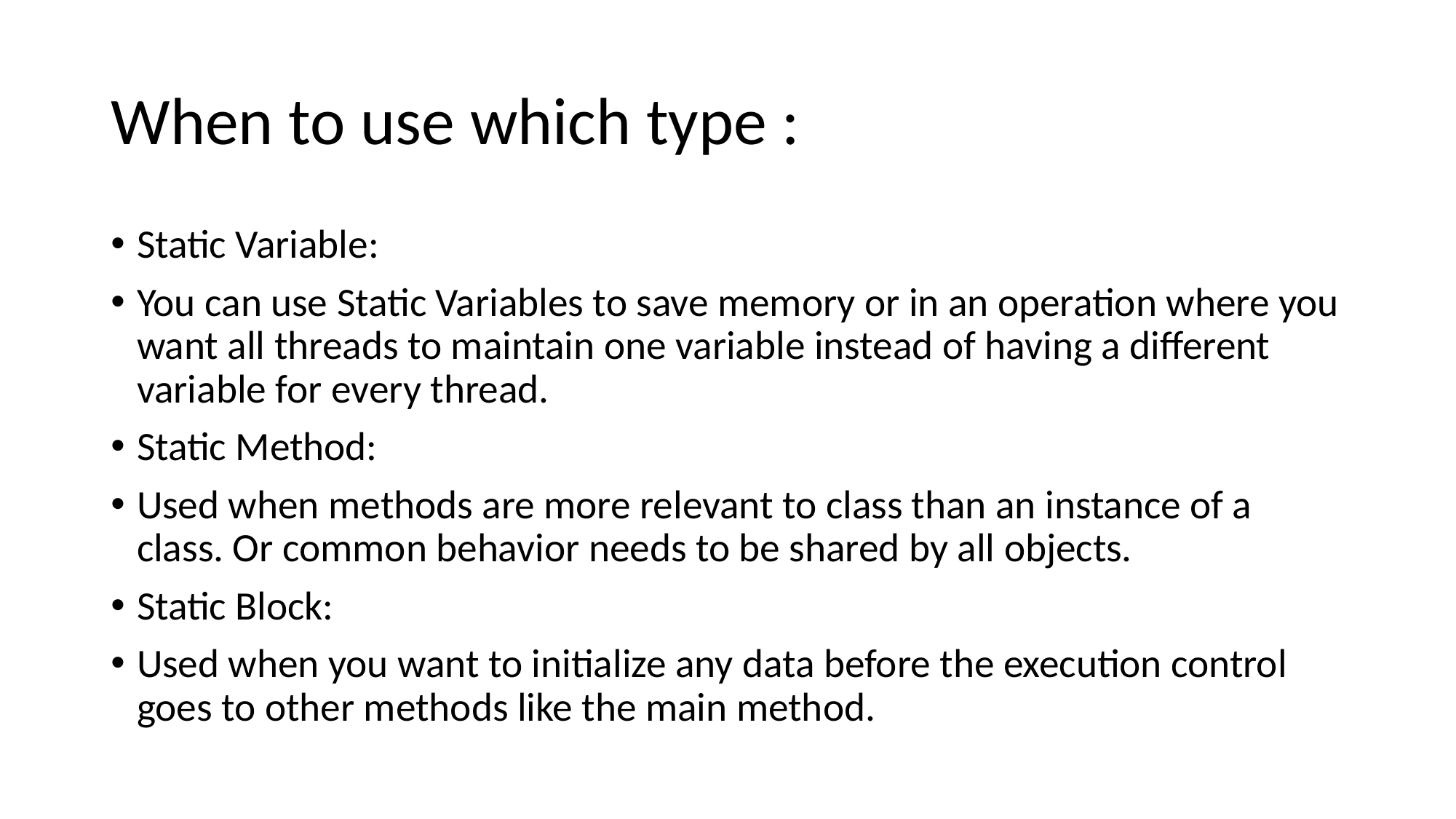

# When to use which type :
Static Variable:
You can use Static Variables to save memory or in an operation where you want all threads to maintain one variable instead of having a different variable for every thread.
Static Method:
Used when methods are more relevant to class than an instance of a class. Or common behavior needs to be shared by all objects.
Static Block:
Used when you want to initialize any data before the execution control goes to other methods like the main method.